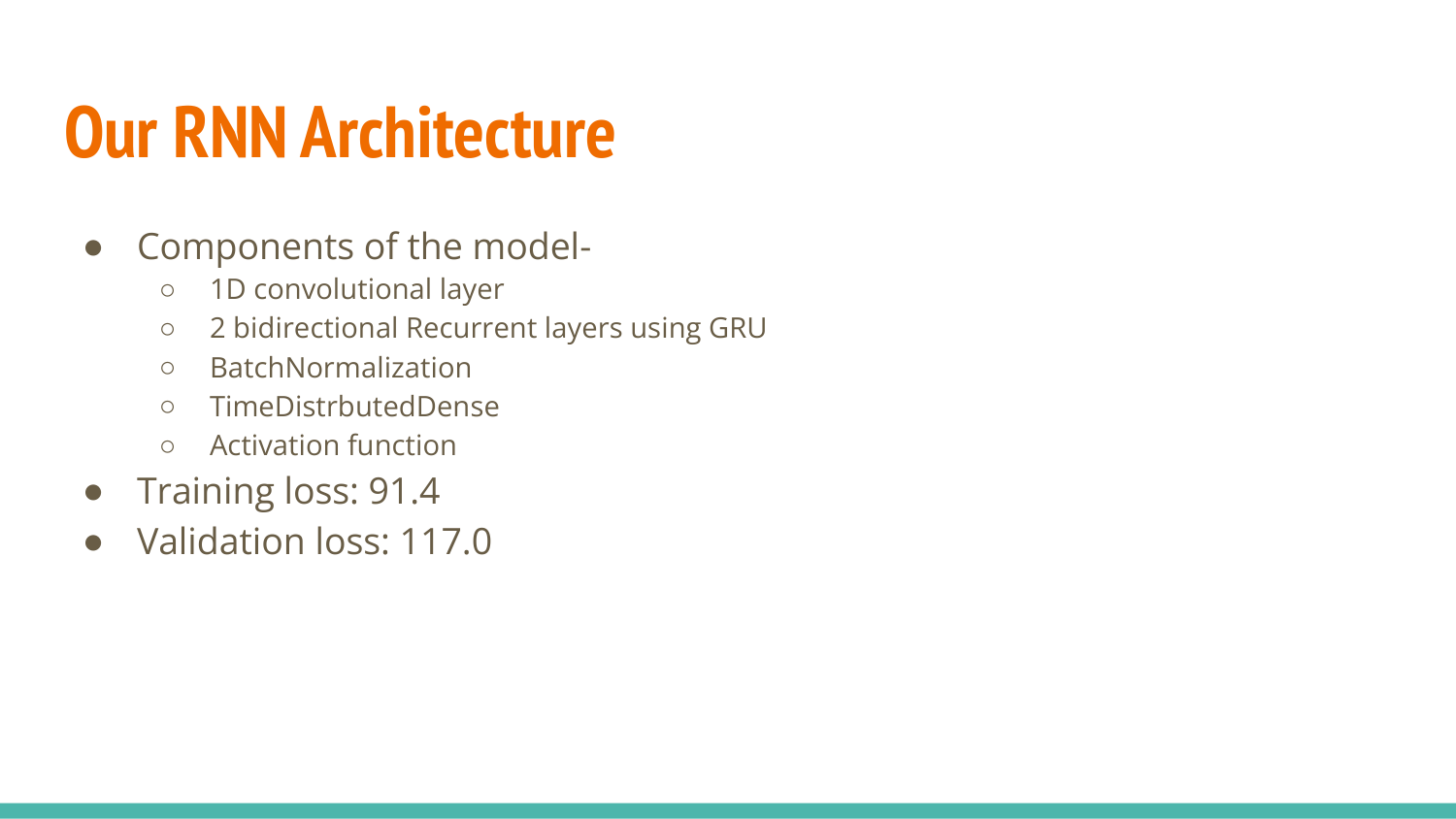

# Our RNN Architecture
Components of the model-
1D convolutional layer
2 bidirectional Recurrent layers using GRU
BatchNormalization
TimeDistrbutedDense
Activation function
Training loss: 91.4
Validation loss: 117.0